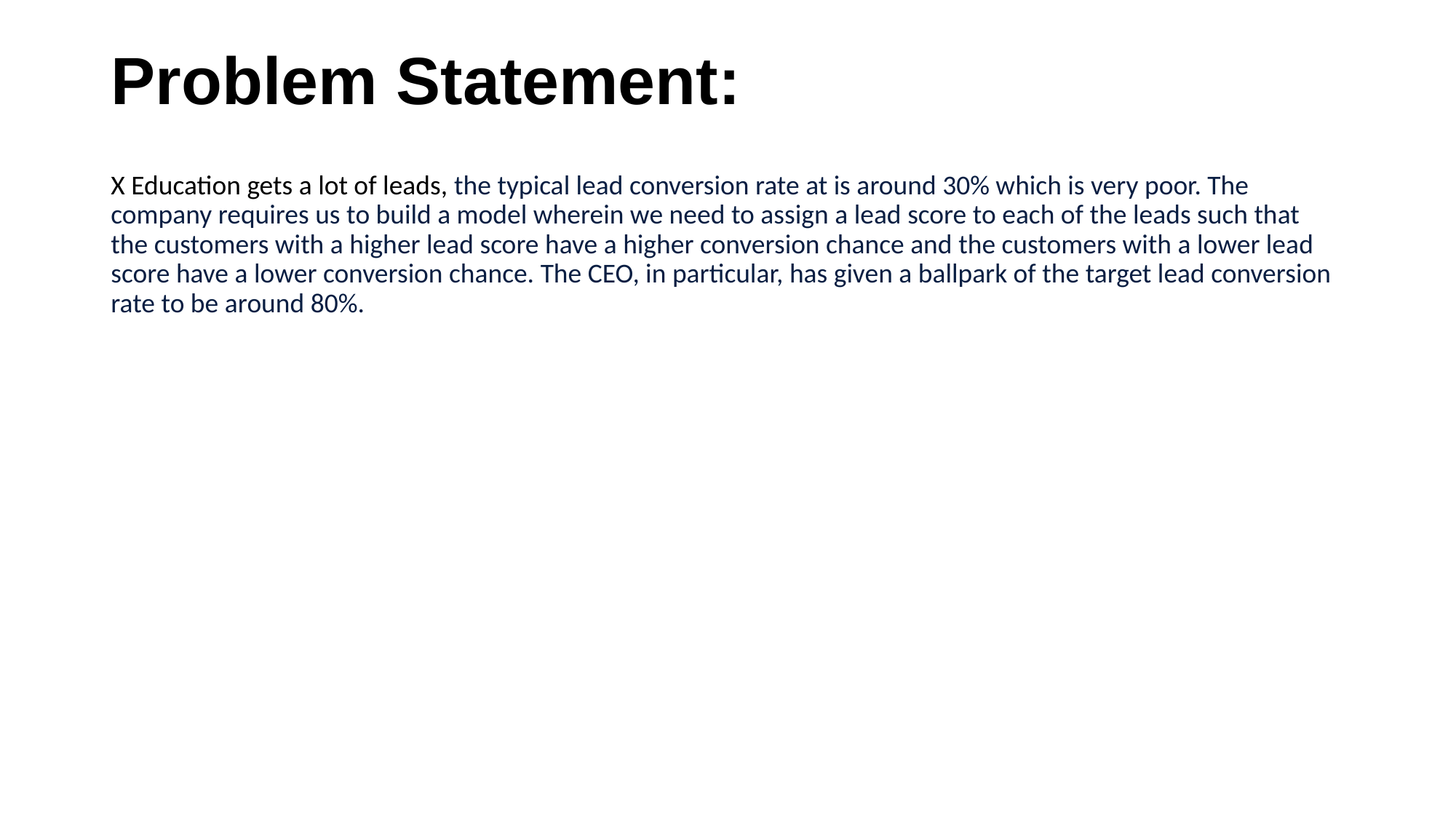

# Problem Statement:
X Education gets a lot of leads, the typical lead conversion rate at is around 30% which is very poor. The company requires us to build a model wherein we need to assign a lead score to each of the leads such that the customers with a higher lead score have a higher conversion chance and the customers with a lower lead score have a lower conversion chance. The CEO, in particular, has given a ballpark of the target lead conversion rate to be around 80%.